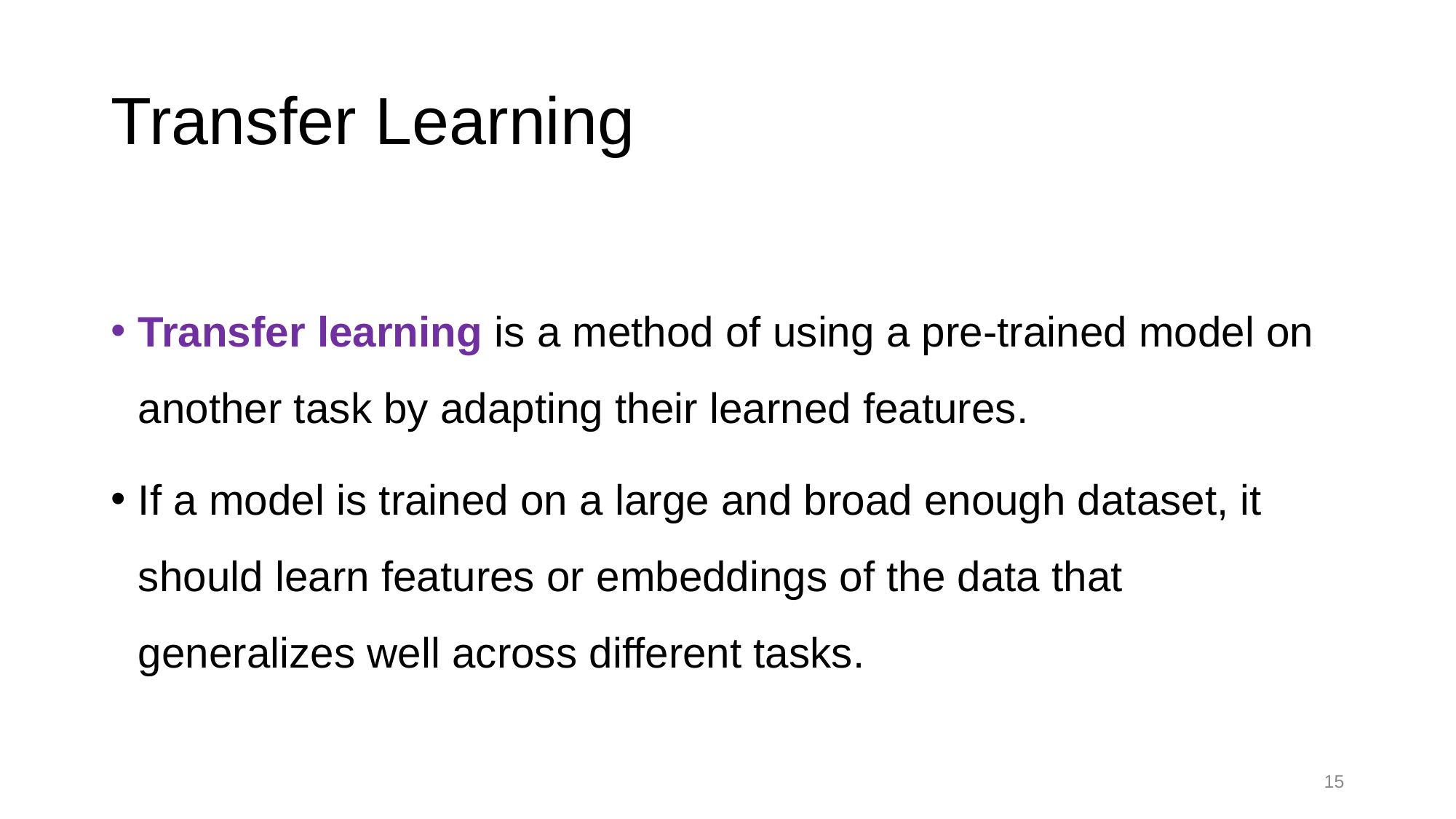

# Transfer Learning
Transfer learning is a method of using a pre-trained model on another task by adapting their learned features.
If a model is trained on a large and broad enough dataset, it should learn features or embeddings of the data that generalizes well across different tasks.
15